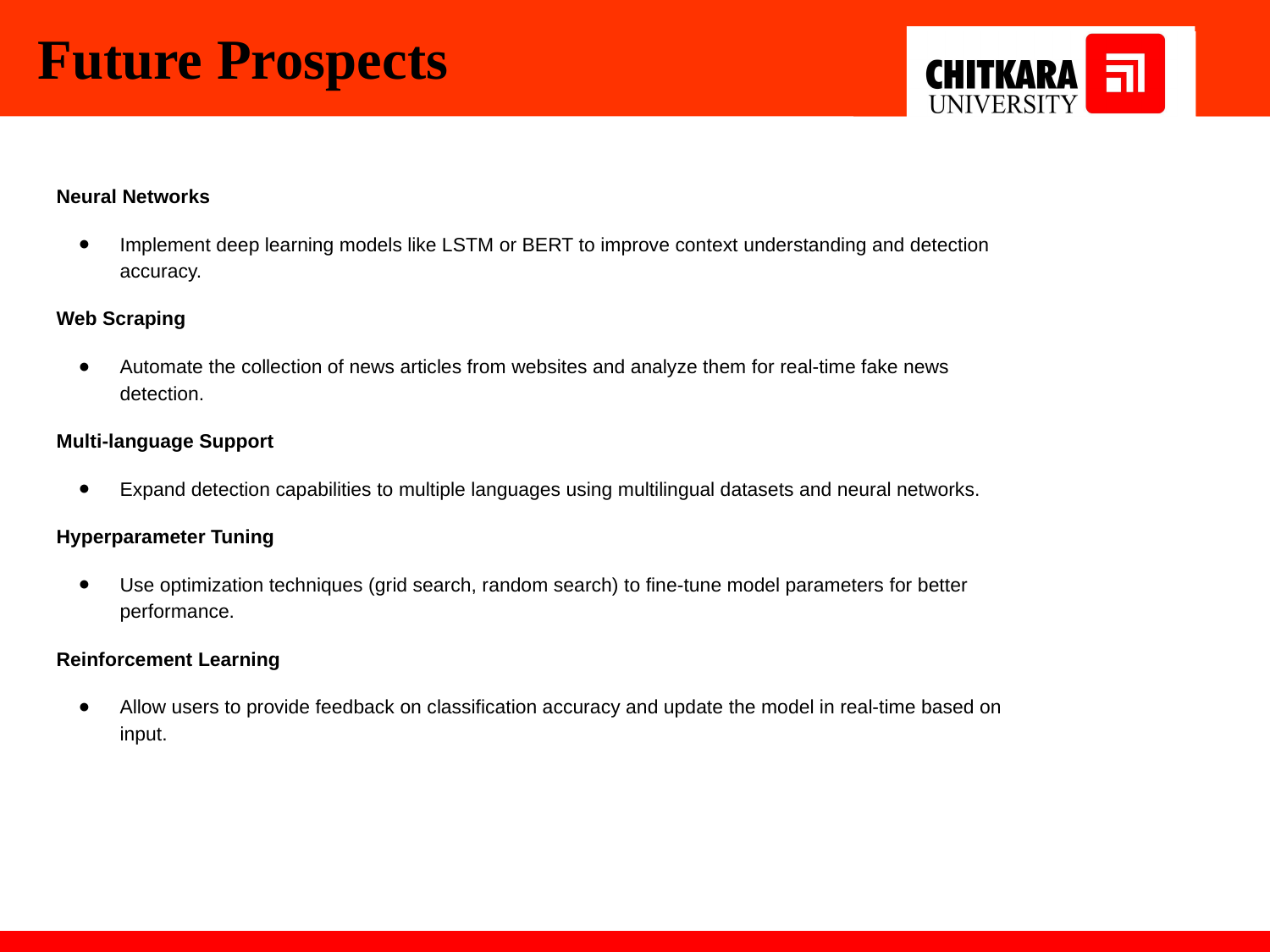

Future Prospects
Neural Networks
Implement deep learning models like LSTM or BERT to improve context understanding and detection accuracy.
Web Scraping
Automate the collection of news articles from websites and analyze them for real-time fake news detection.
Multi-language Support
Expand detection capabilities to multiple languages using multilingual datasets and neural networks.
Hyperparameter Tuning
Use optimization techniques (grid search, random search) to fine-tune model parameters for better performance.
Reinforcement Learning
Allow users to provide feedback on classification accuracy and update the model in real-time based on input.